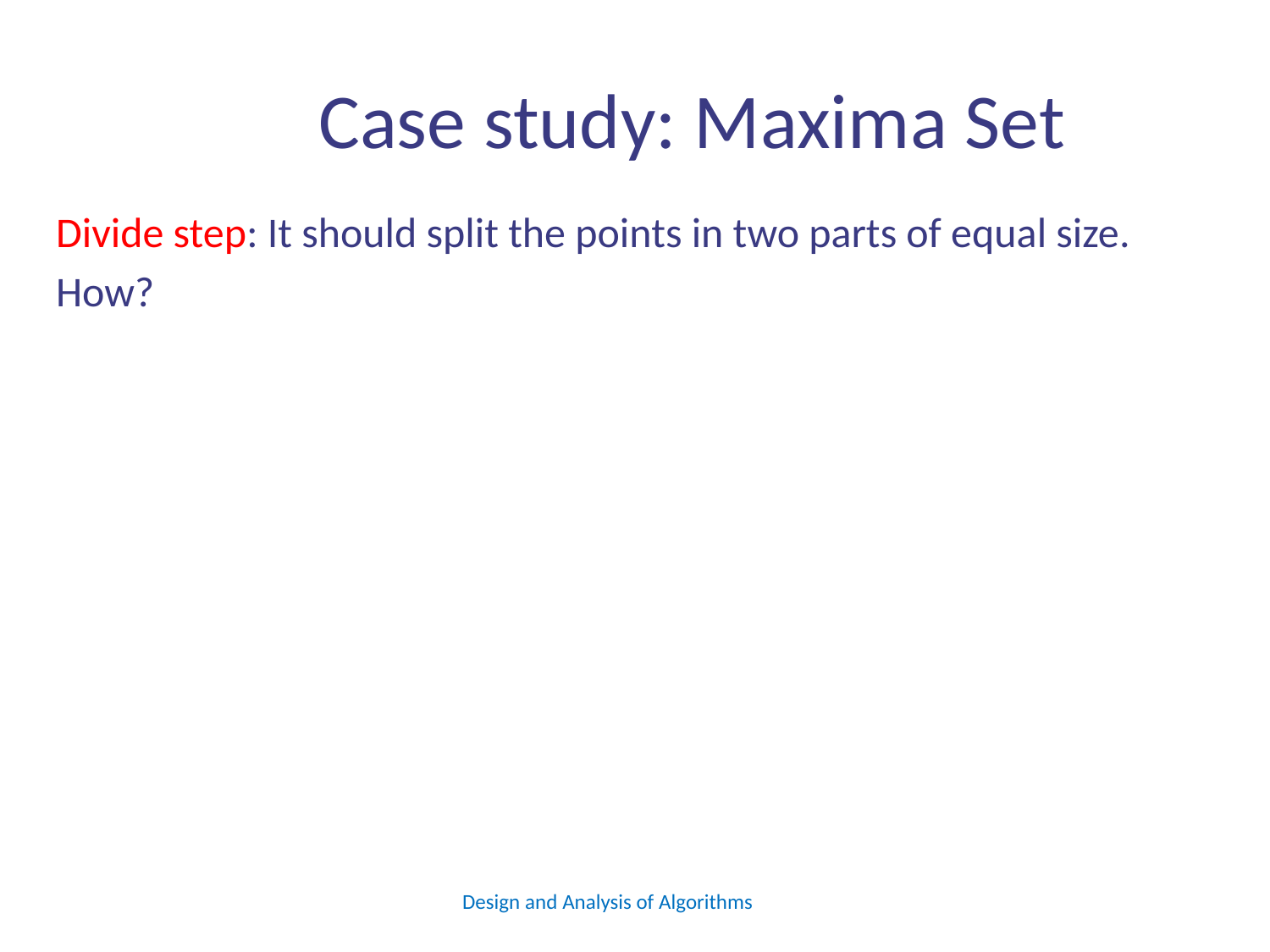

# Case study: Maxima Set
Divide step: It should split the points in two parts of equal size.
How?

Design and Analysis of Algorithms